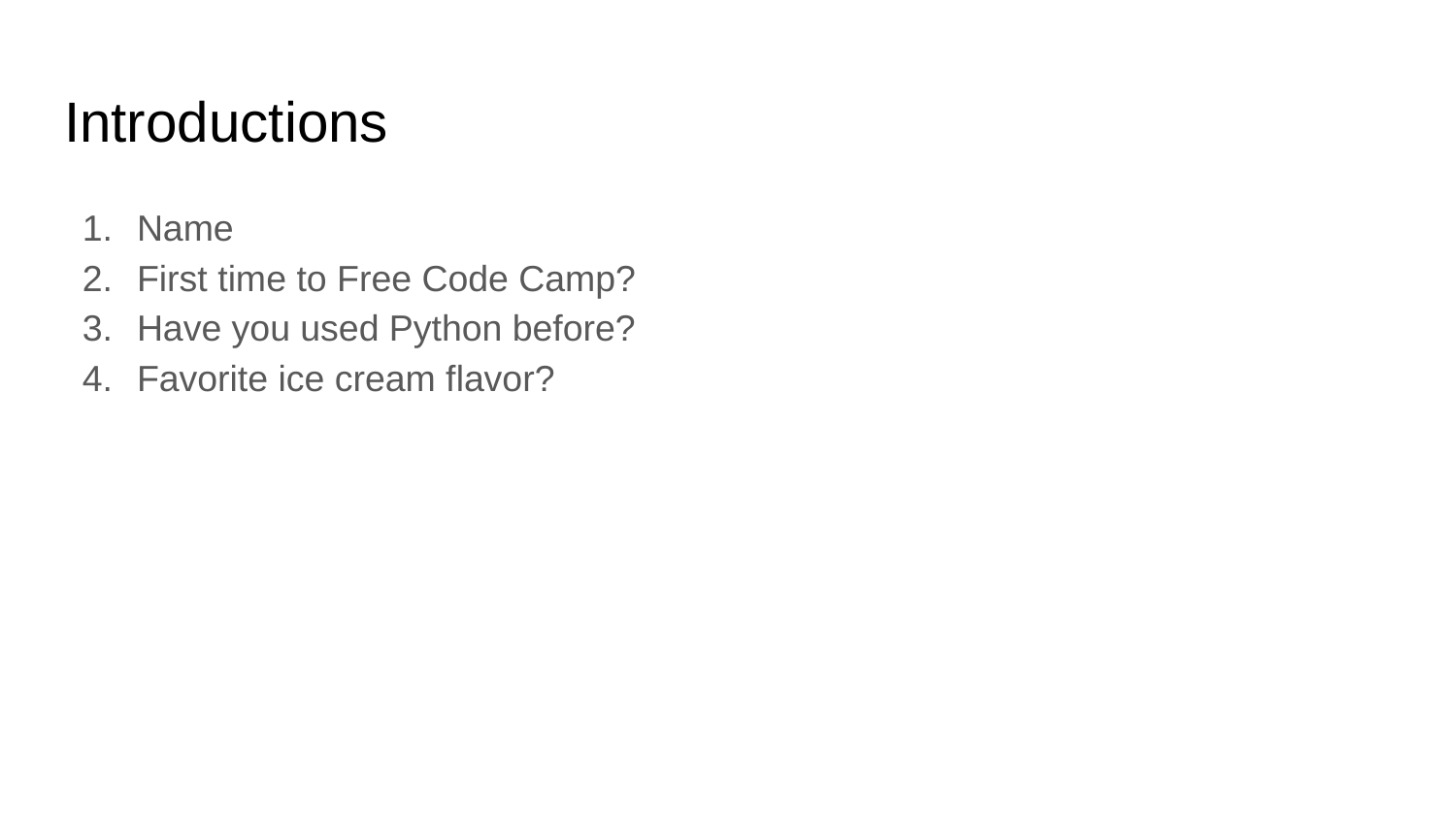

# Introductions
Name
First time to Free Code Camp?
Have you used Python before?
Favorite ice cream flavor?